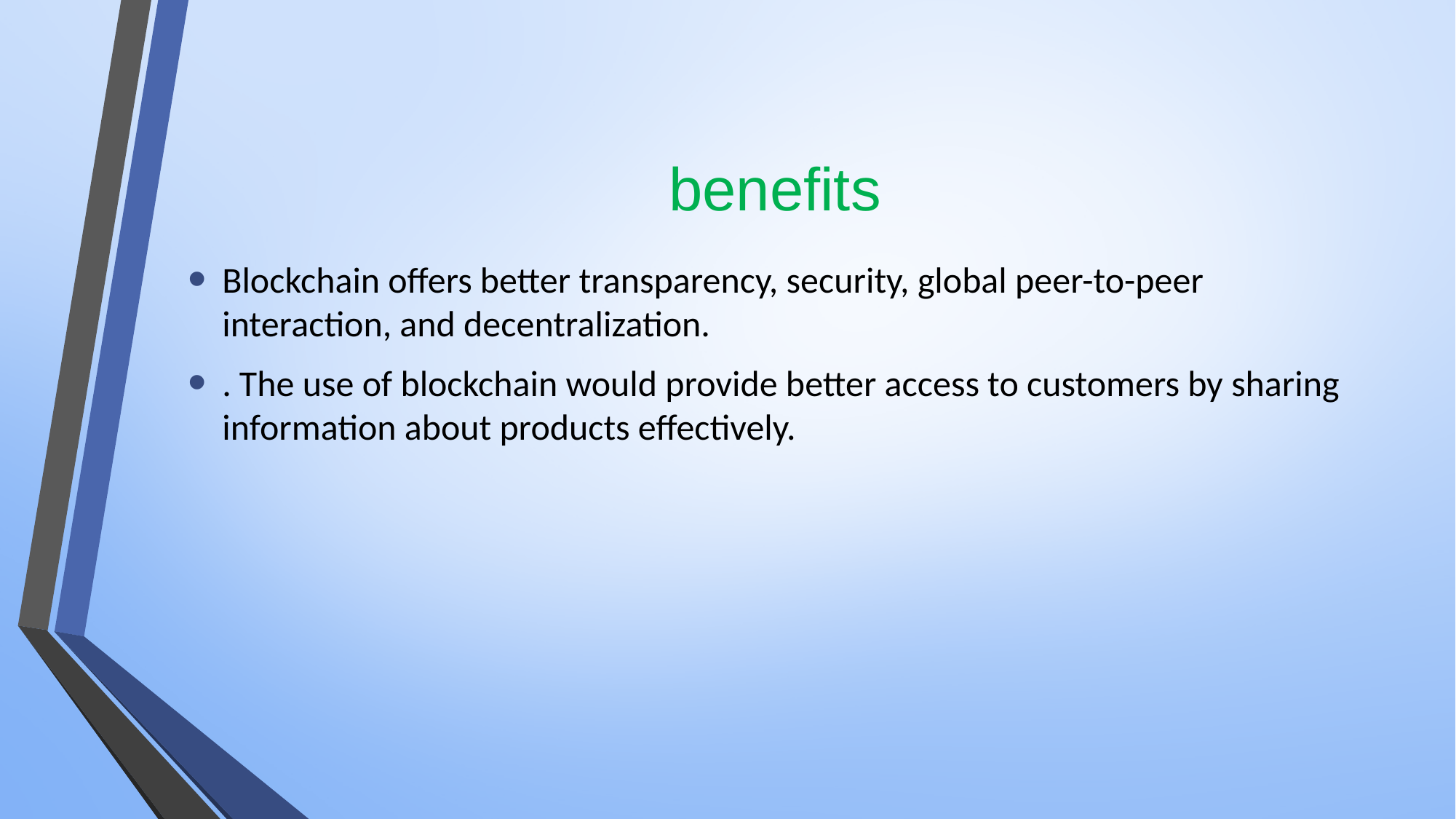

# benefits
Blockchain offers better transparency, security, global peer-to-peer interaction, and decentralization.
. The use of blockchain would provide better access to customers by sharing information about products effectively.